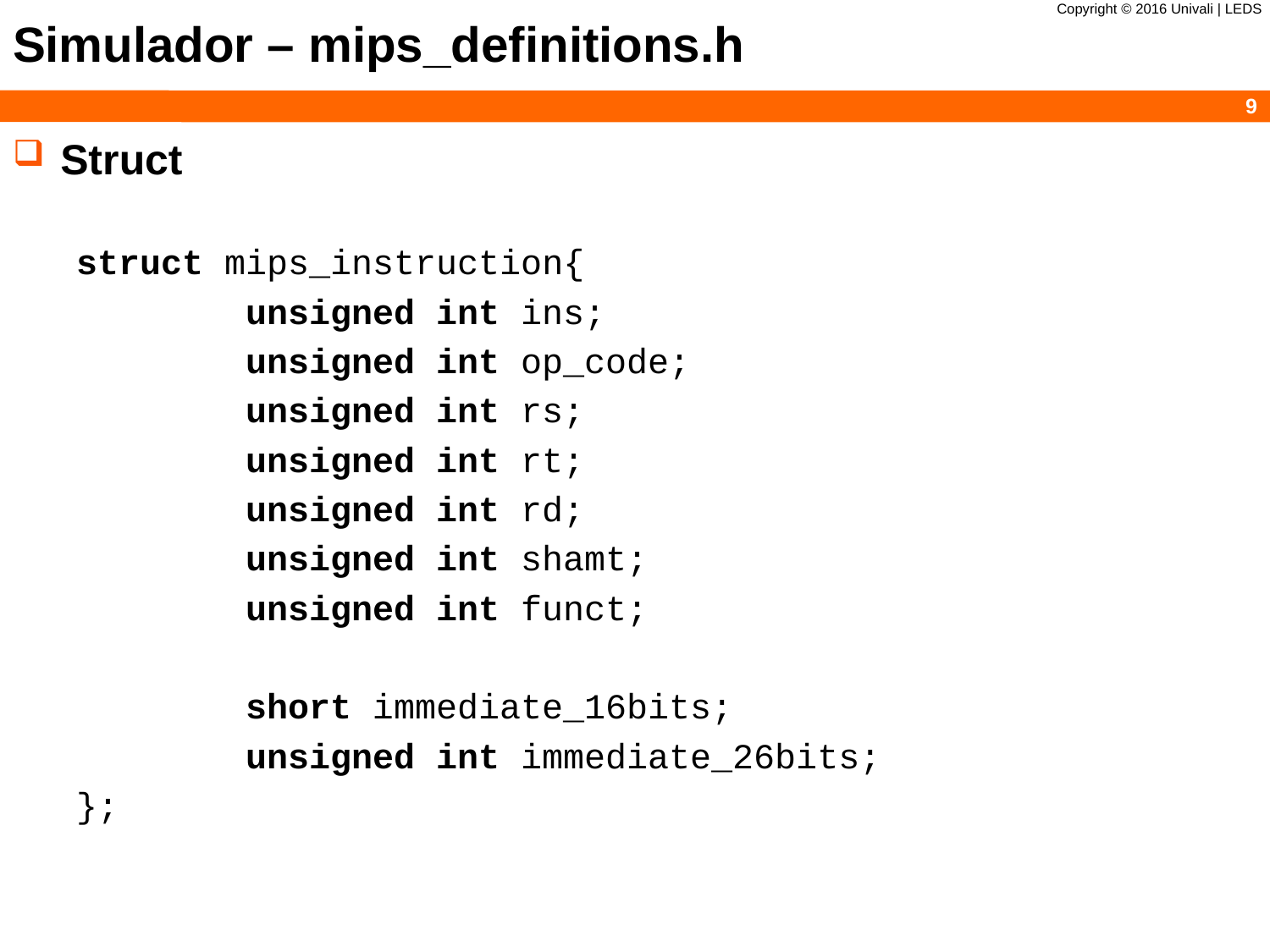

# Simulador – mips_definitions.h
Struct

struct mips_instruction{
        unsigned int ins;
        unsigned int op_code;
        unsigned int rs;
        unsigned int rt;
        unsigned int rd;
        unsigned int shamt;
        unsigned int funct;

        short immediate_16bits;
        unsigned int immediate_26bits;
};